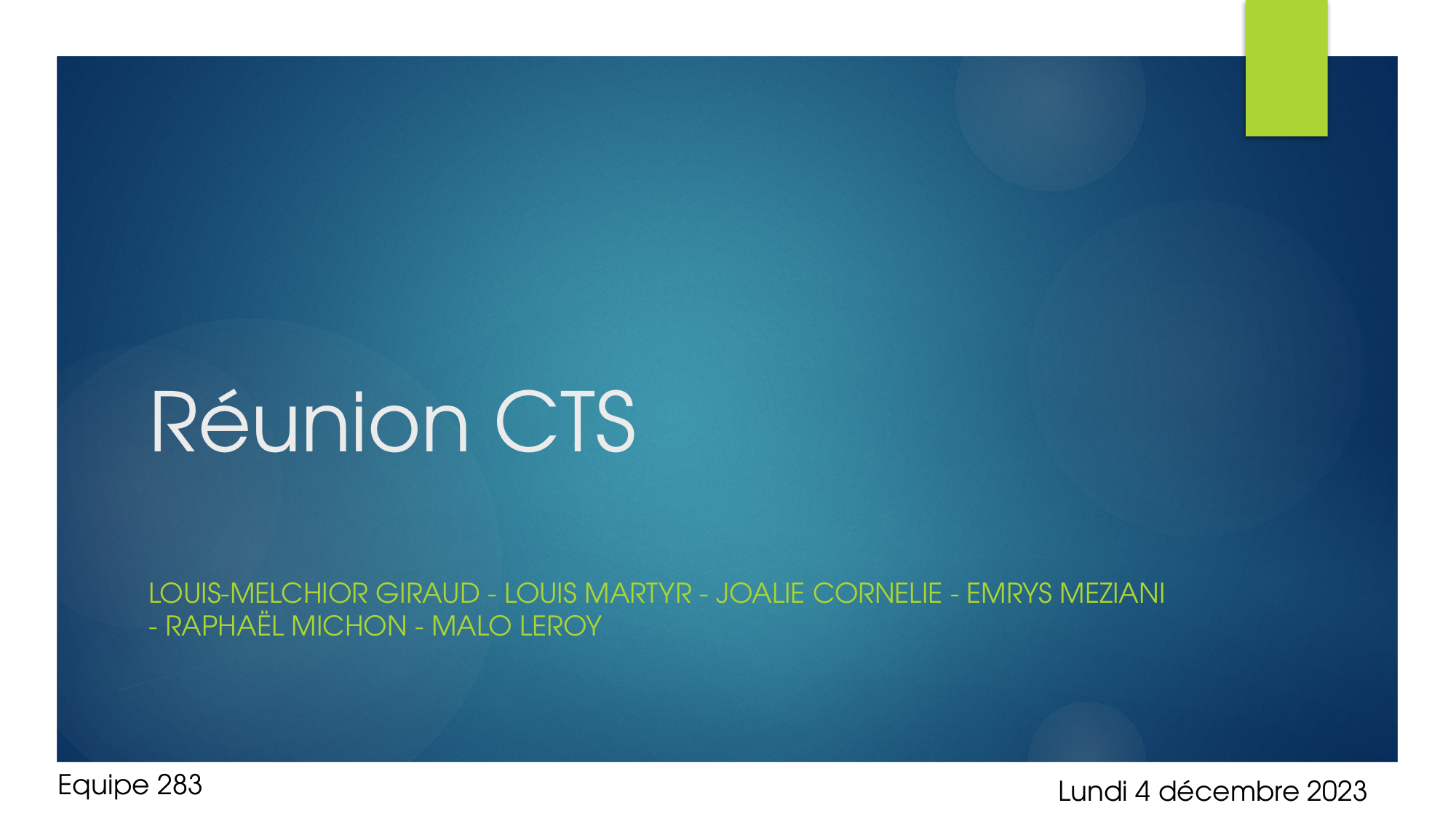

# Réunion CTS
Louis-Melchior GIRAUD - Louis MARTYR - Joalie CORNELIE - Emrys MEZIANI - Raphaël MICHON - Malo LEROY

Equipe 283
Lundi 4 décembre 2023